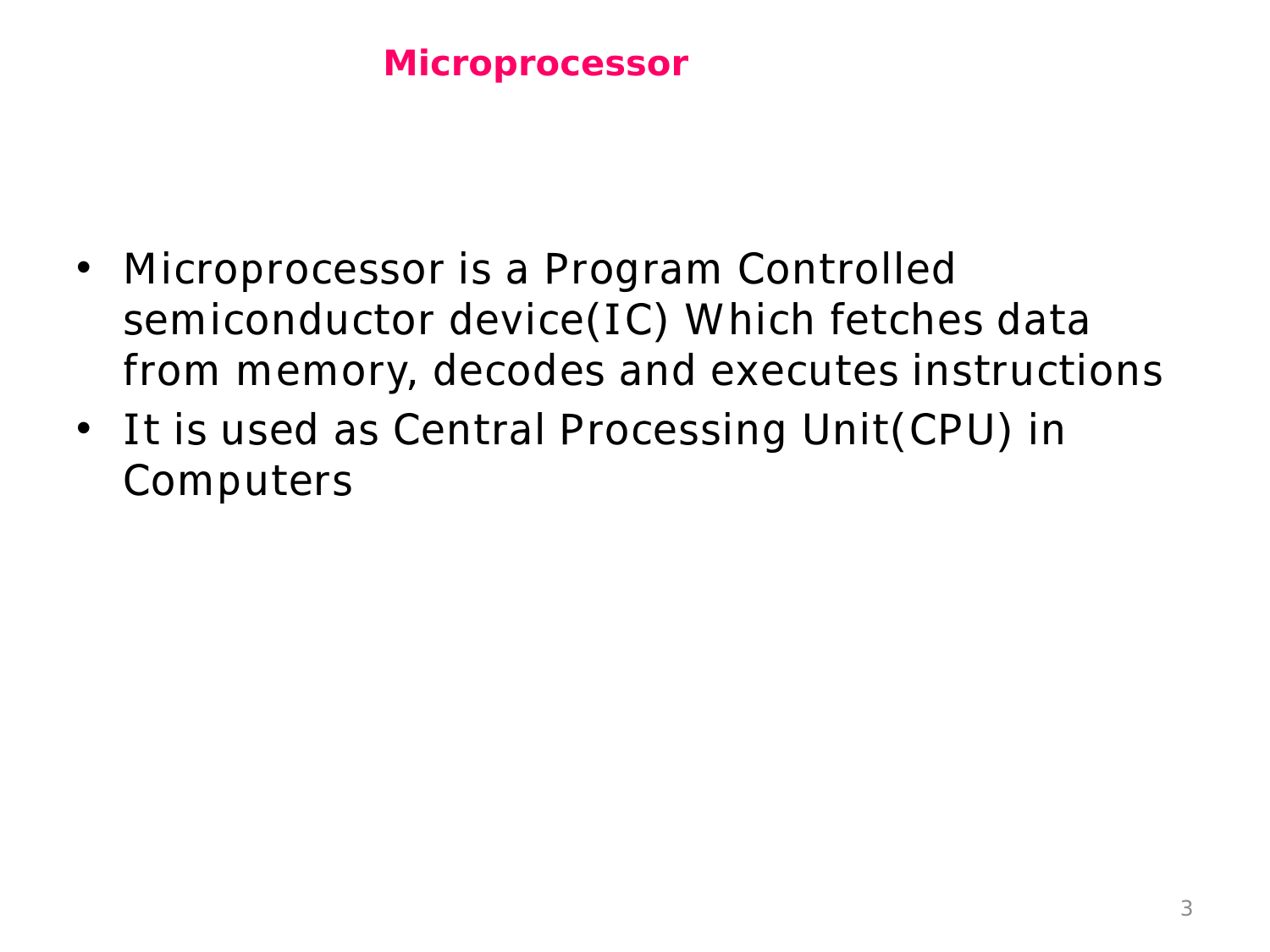

# Microprocessor

Microprocessor is a Program Controlled semiconductor device(IC) Which fetches data from memory, decodes and executes instructions
It is used as Central Processing Unit(CPU) in Computers

3